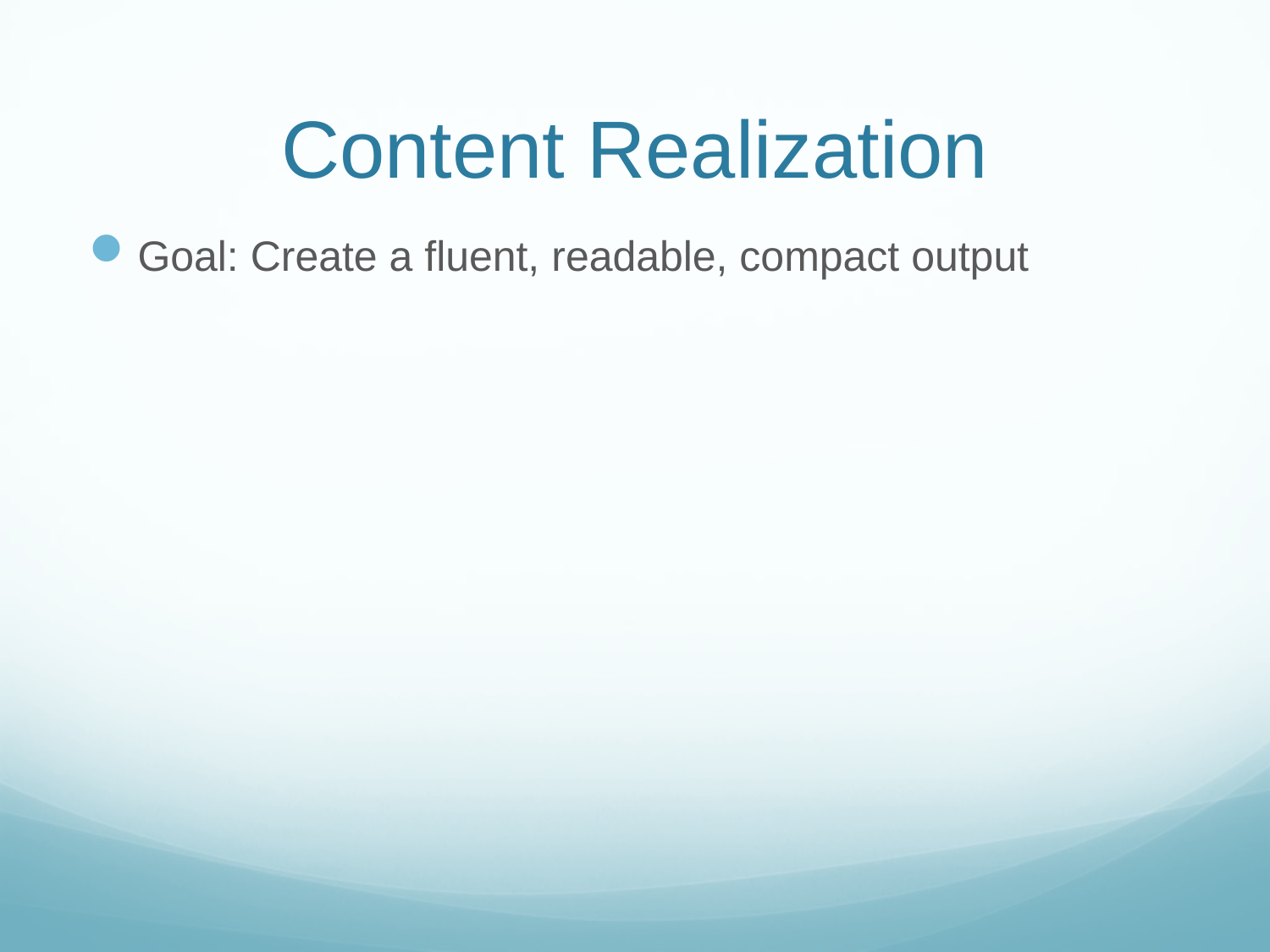

# Content Realization
Goal: Create a fluent, readable, compact output